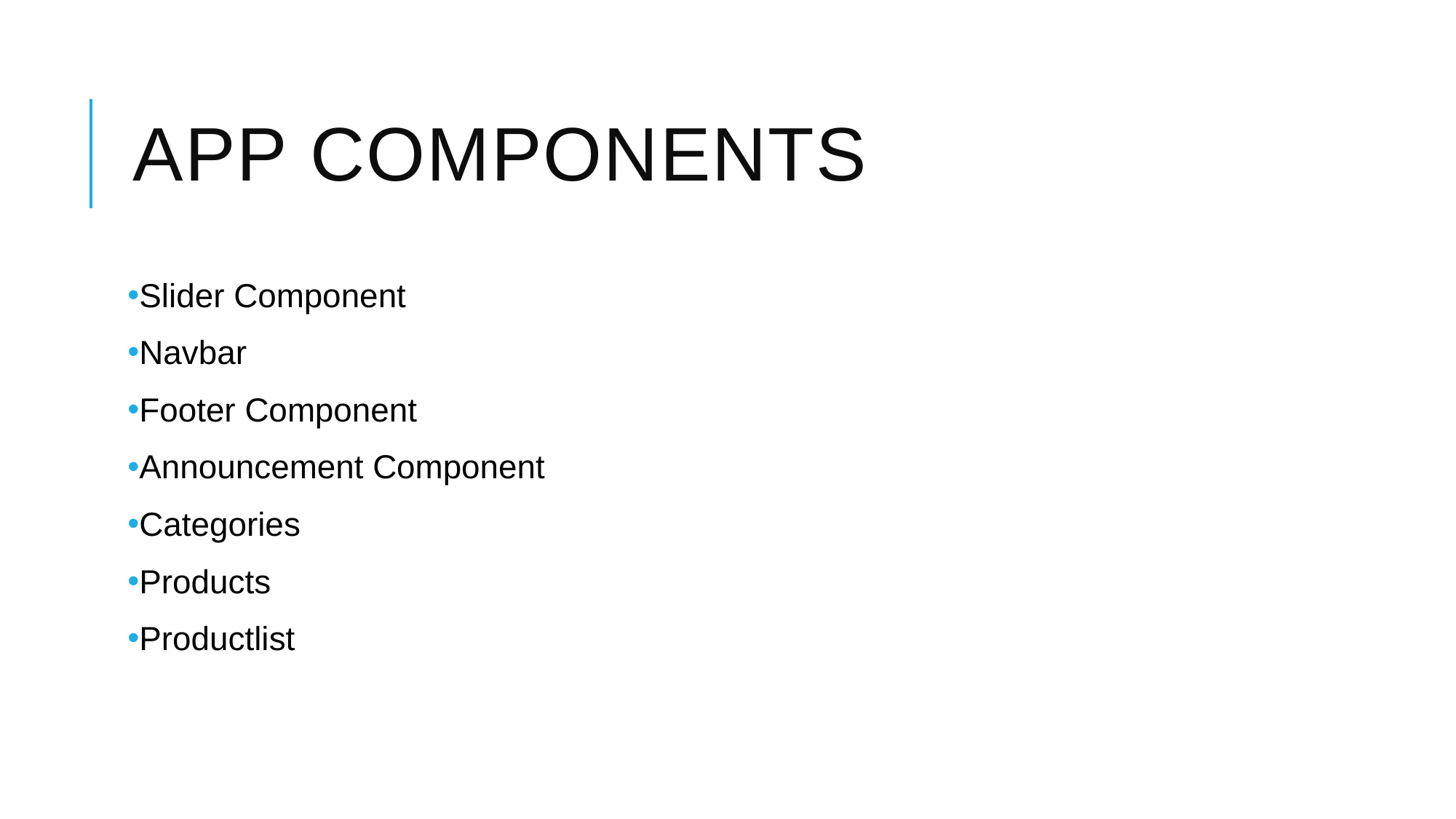

# App Components
Slider Component
Navbar
Footer Component
Announcement Component
Categories
Products
Productlist